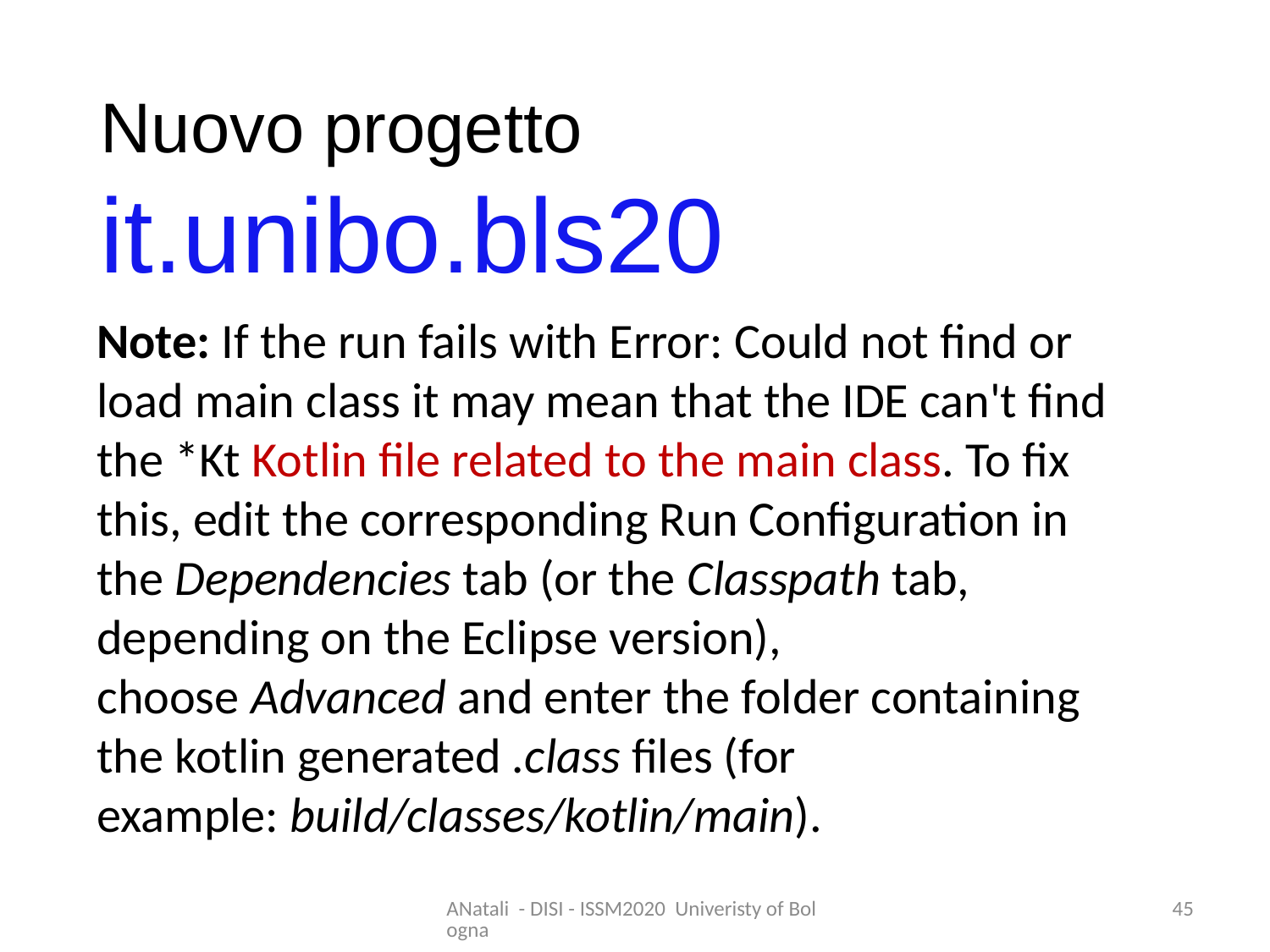

Nuovo progetto
it.unibo.bls20
Note: If the run fails with Error: Could not find or load main class it may mean that the IDE can't find the *Kt Kotlin file related to the main class. To fix this, edit the corresponding Run Configuration in the Dependencies tab (or the Classpath tab, depending on the Eclipse version), choose Advanced and enter the folder containing the kotlin generated .class files (for example: build/classes/kotlin/main).

ANatali  - DISI - ISSM2020  Univeristy of Bologna
45